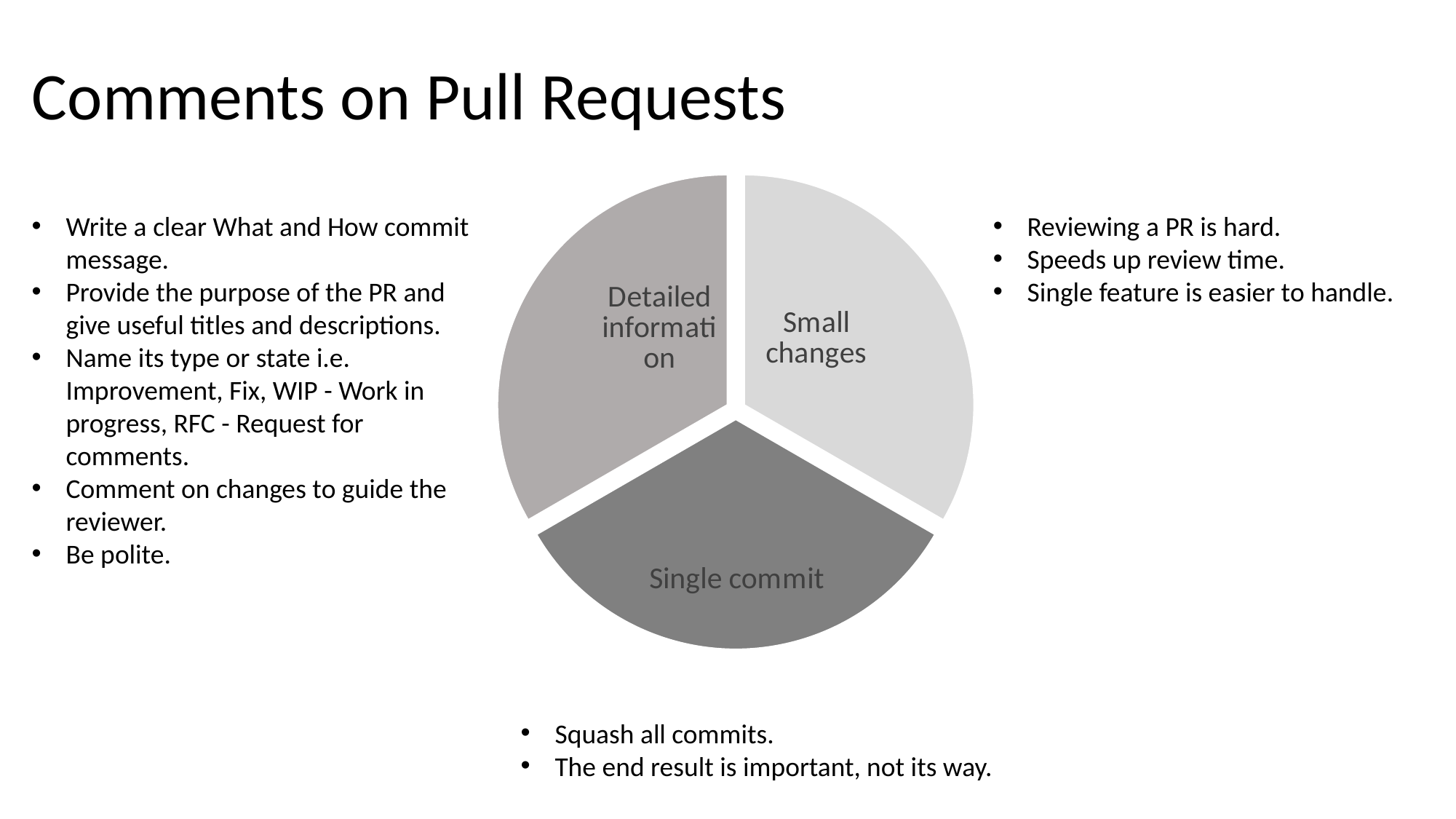

# Comments on Pull Requests

### Chart

| Category | Properties of a good pull request |
|---|---|
| Small changes | 0.33 |
| Single commit | 0.33 |
| Detailed information | 0.33 |
Write a clear What and How commit message.
Provide the purpose of the PR and give useful titles and descriptions.
Name its type or state i.e. Improvement, Fix, WIP - Work in progress, RFC - Request for comments.
Comment on changes to guide the reviewer.
Be polite.

Reviewing a PR is hard.
Speeds up review time.
Single feature is easier to handle.
Squash all commits.
The end result is important, not its way.